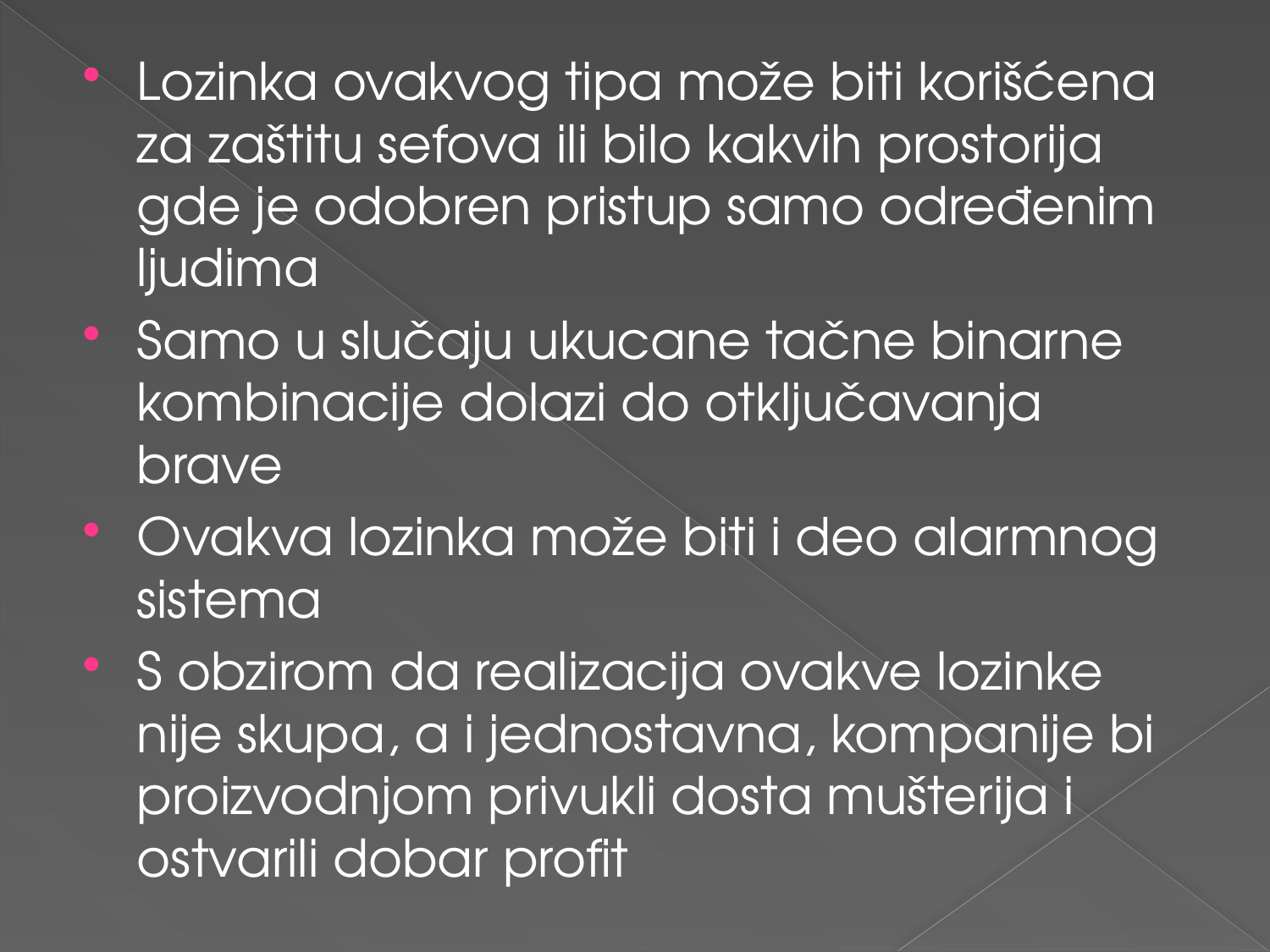

#
Lozinka ovakvog tipa može biti korišćena za zaštitu sefova ili bilo kakvih prostorija gde je odobren pristup samo određenim ljudima
Samo u slučaju ukucane tačne binarne kombinacije dolazi do otključavanja brave
Ovakva lozinka može biti i deo alarmnog sistema
S obzirom da realizacija ovakve lozinke nije skupa, a i jednostavna, kompanije bi proizvodnjom privukli dosta mušterija i ostvarili dobar profit